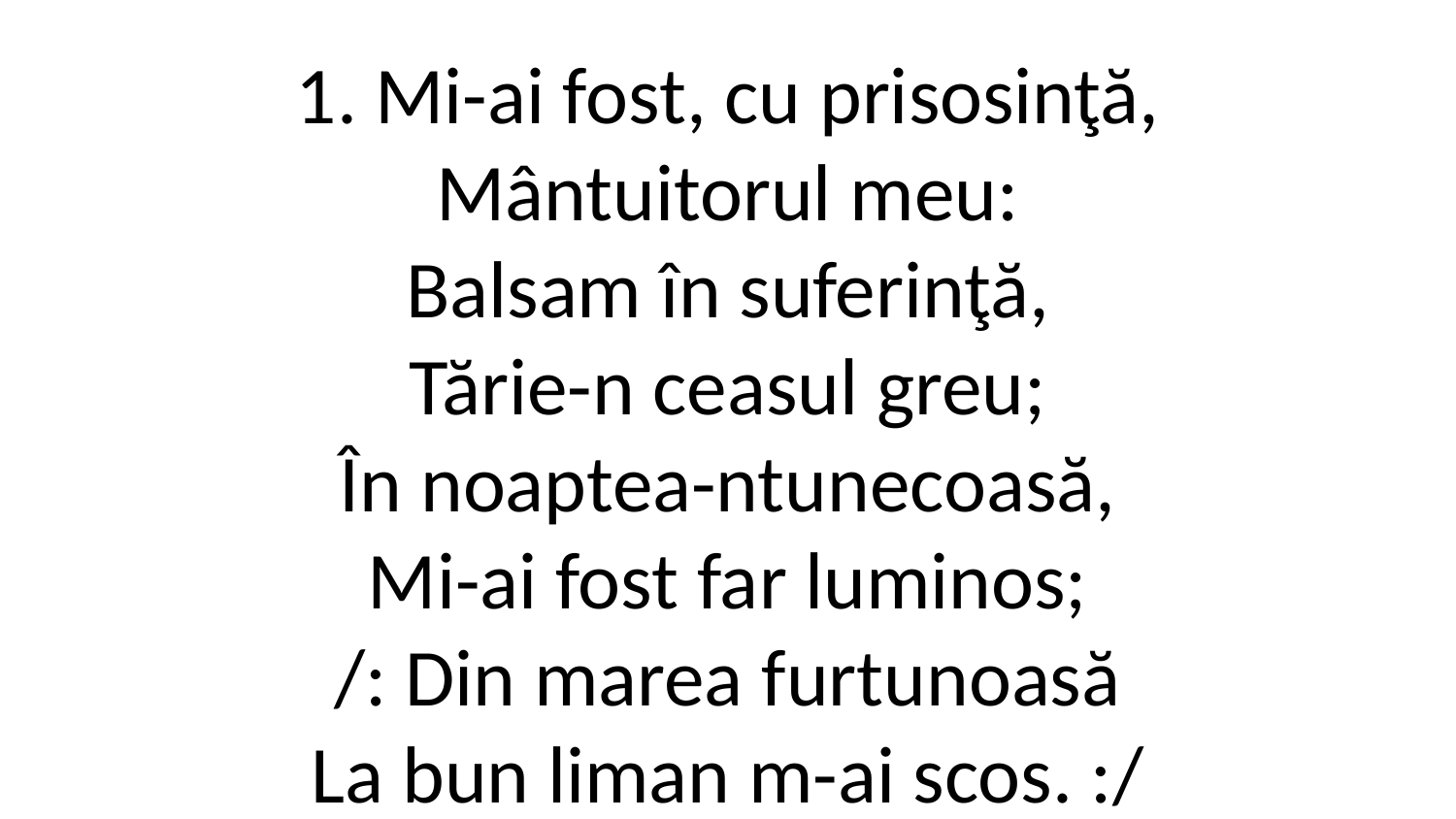

1. Mi-ai fost, cu prisosinţă,
Mântuitorul meu:
Balsam în suferinţă,
Tărie-n ceasul greu;
În noaptea-ntunecoasă,
Mi-ai fost far luminos;
/: Din marea furtunoasă
La bun liman m-ai scos. :/